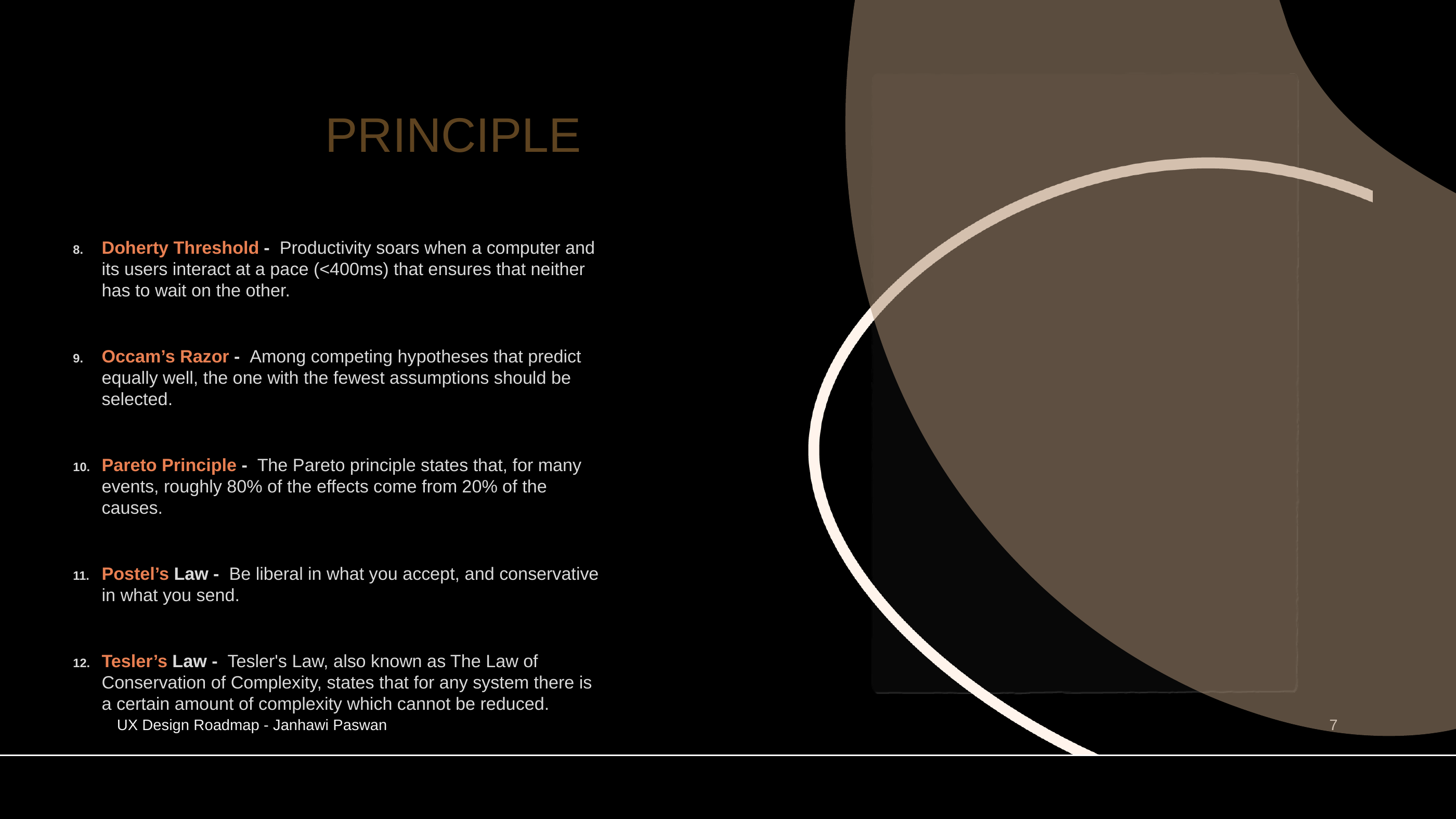

# PRINCIPLE
Doherty Threshold -  Productivity soars when a computer and its users interact at a pace (<400ms) that ensures that neither has to wait on the other.

Occam’s Razor -  Among competing hypotheses that predict equally well, the one with the fewest assumptions should be selected.

Pareto Principle -  The Pareto principle states that, for many events, roughly 80% of the effects come from 20% of the causes.

Postel’s Law -  Be liberal in what you accept, and conservative in what you send.

Tesler’s Law -  Tesler's Law, also known as The Law of Conservation of Complexity, states that for any system there is a certain amount of complexity which cannot be reduced.

UX Design Roadmap - Janhawi Paswan
7